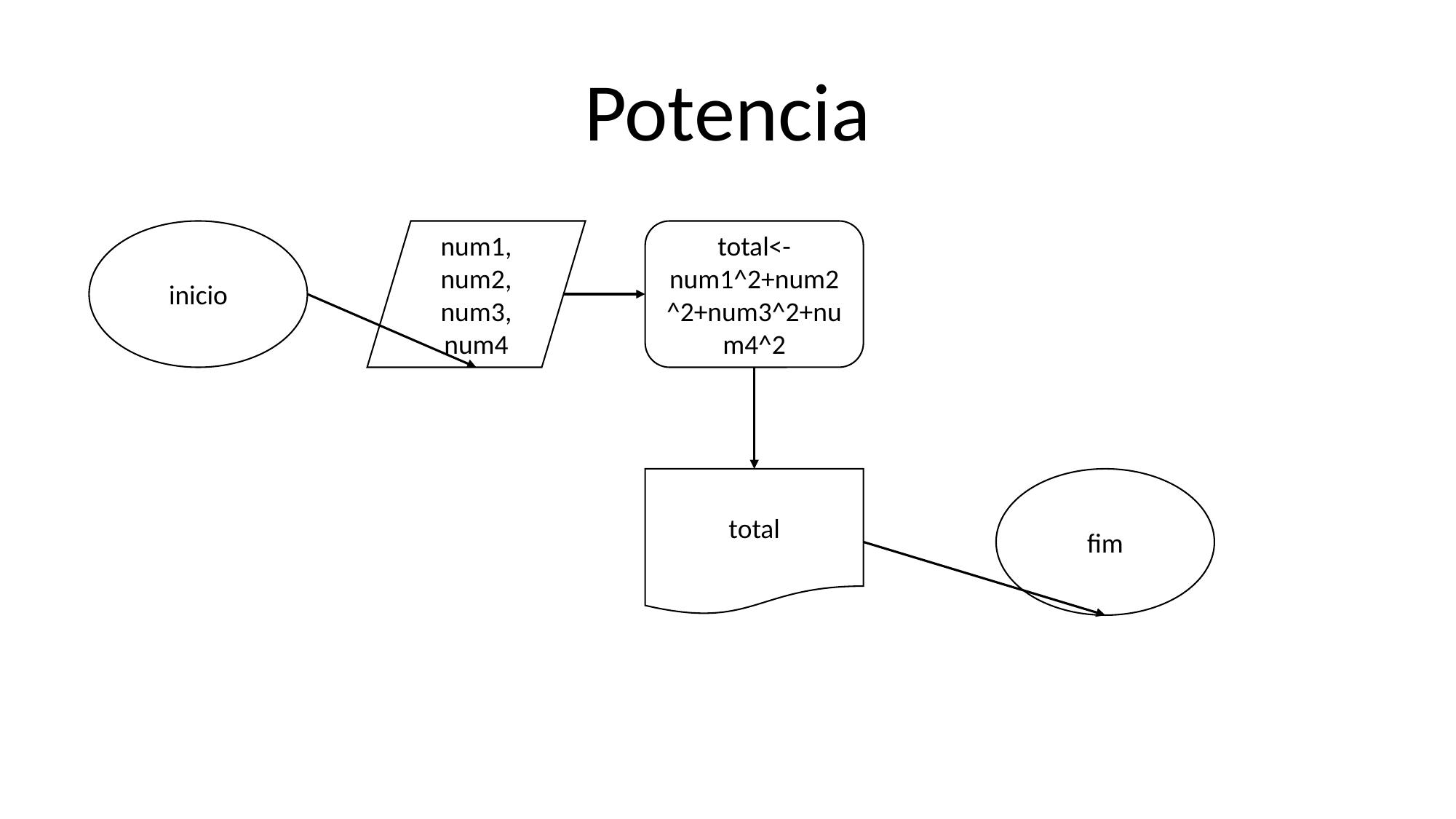

# Potencia
inicio
num1, num2, num3, num4
total<-num1^2+num2^2+num3^2+num4^2
total
fim